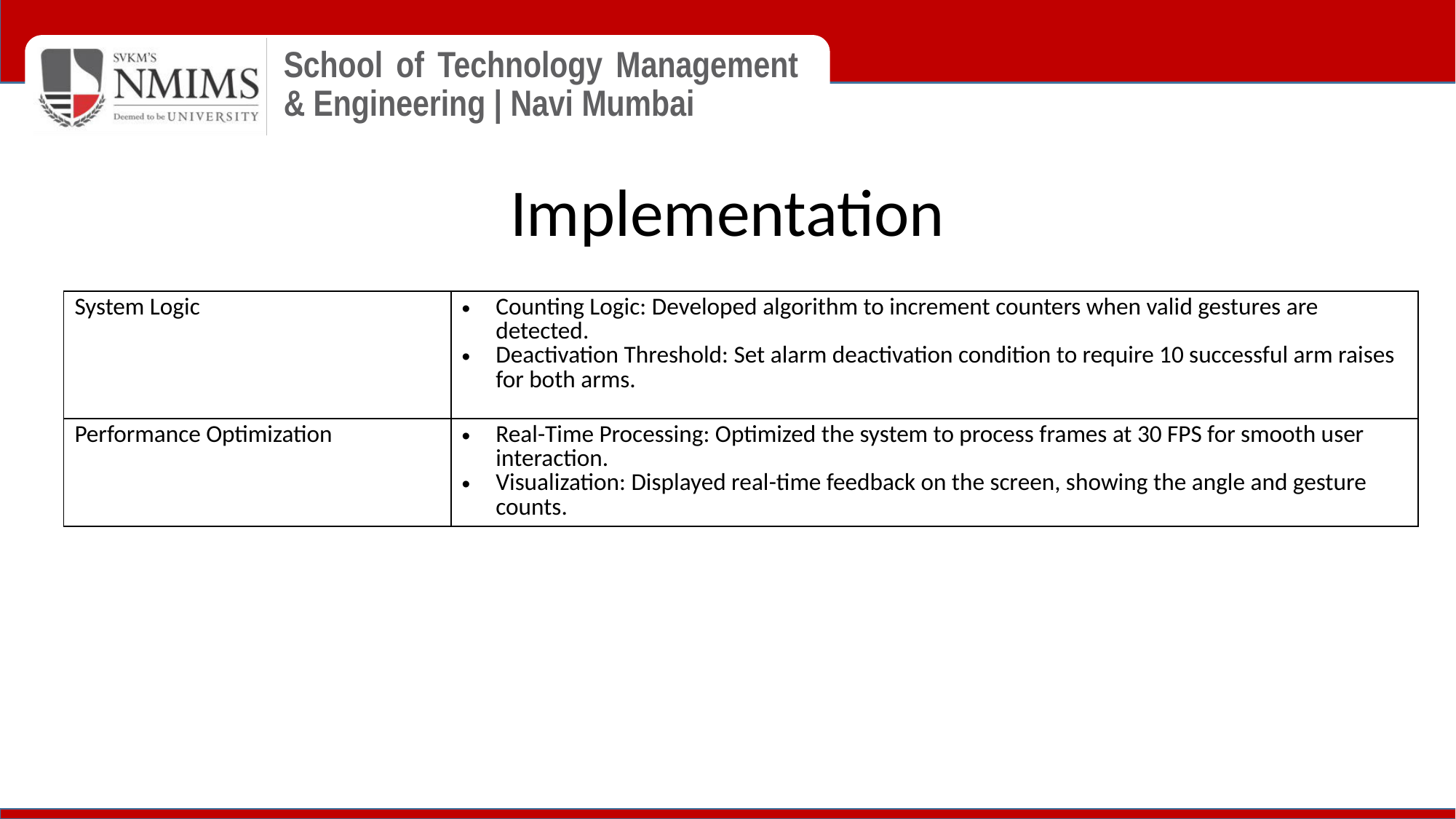

# Implementation
| System Logic | Counting Logic: Developed algorithm to increment counters when valid gestures are detected. Deactivation Threshold: Set alarm deactivation condition to require 10 successful arm raises for both arms. |
| --- | --- |
| Performance Optimization | Real-Time Processing: Optimized the system to process frames at 30 FPS for smooth user interaction. Visualization: Displayed real-time feedback on the screen, showing the angle and gesture counts. |
10